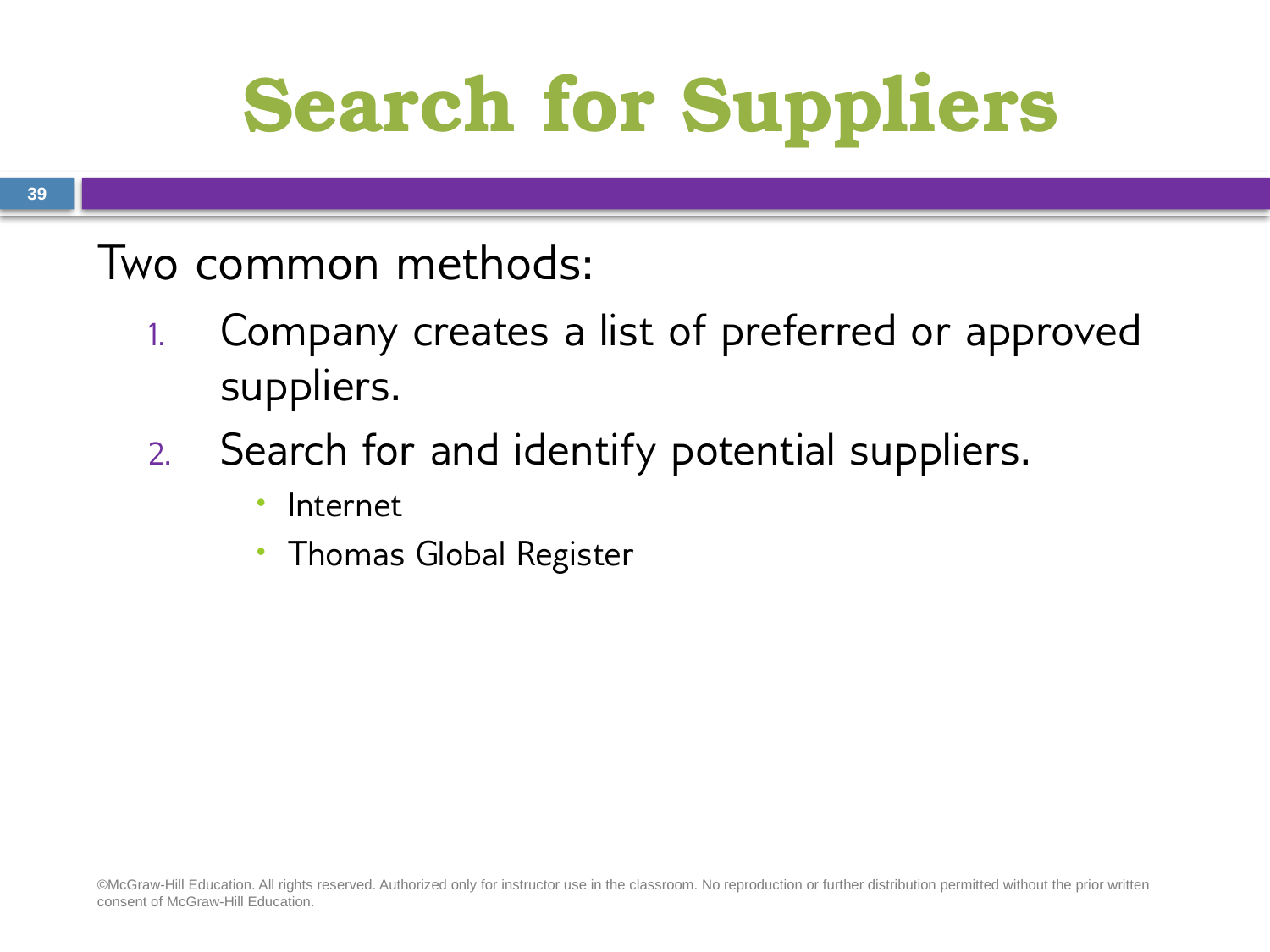

# Search for Suppliers
39
Two common methods:
Company creates a list of preferred or approved suppliers.
Search for and identify potential suppliers.
Internet
Thomas Global Register
©McGraw-Hill Education. All rights reserved. Authorized only for instructor use in the classroom. No reproduction or further distribution permitted without the prior written consent of McGraw-Hill Education.